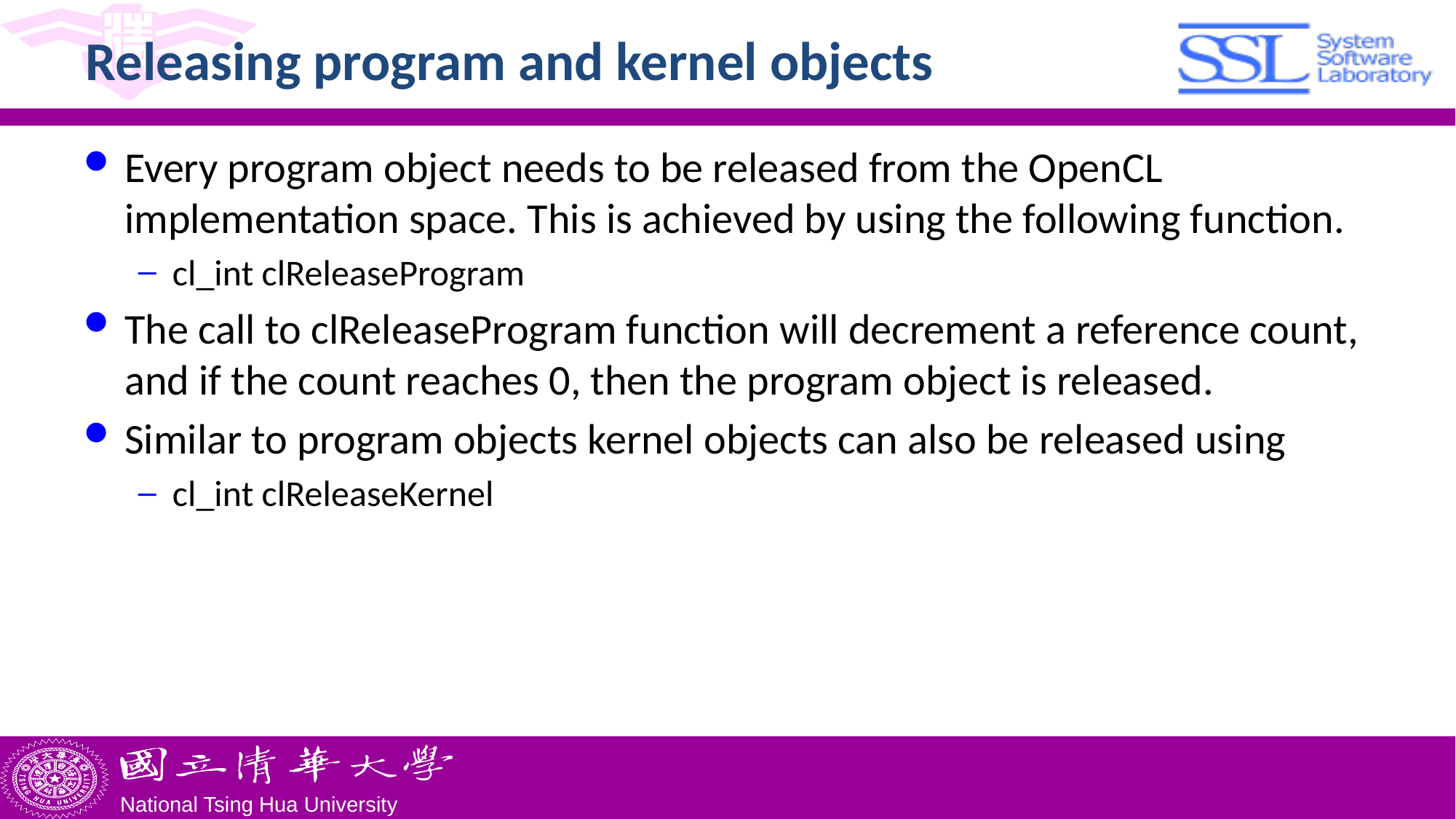

# Releasing program and kernel objects
Every program object needs to be released from the OpenCL implementation space. This is achieved by using the following function.
cl_int clReleaseProgram
The call to clReleaseProgram function will decrement a reference count, and if the count reaches 0, then the program object is released.
Similar to program objects kernel objects can also be released using
cl_int clReleaseKernel